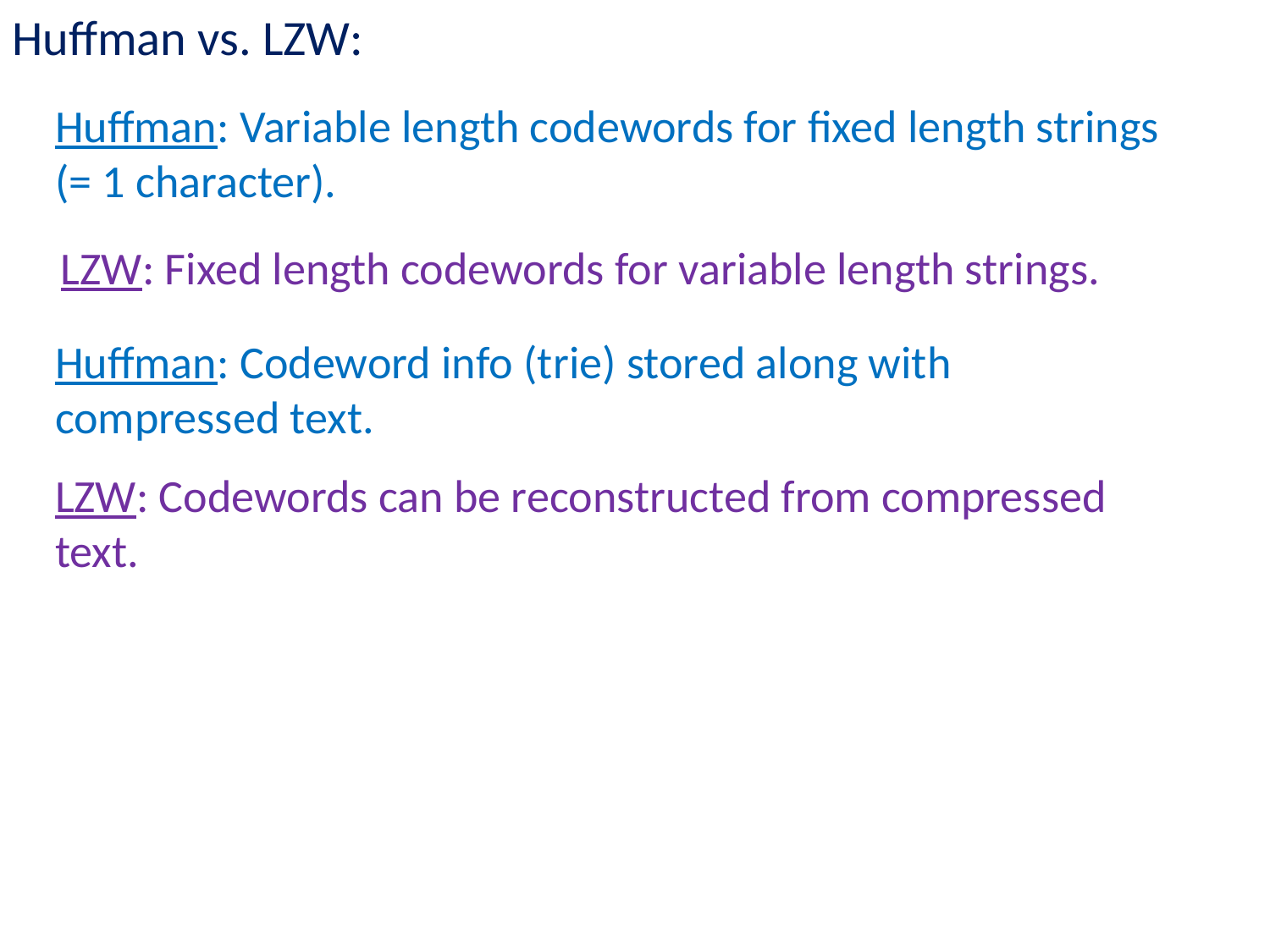

Huffman vs. LZW:
Huffman: Variable length codewords for fixed length strings (= 1 character).
LZW: Fixed length codewords for variable length strings.
Huffman: Codeword info (trie) stored along with compressed text.
LZW: Codewords can be reconstructed from compressed text.